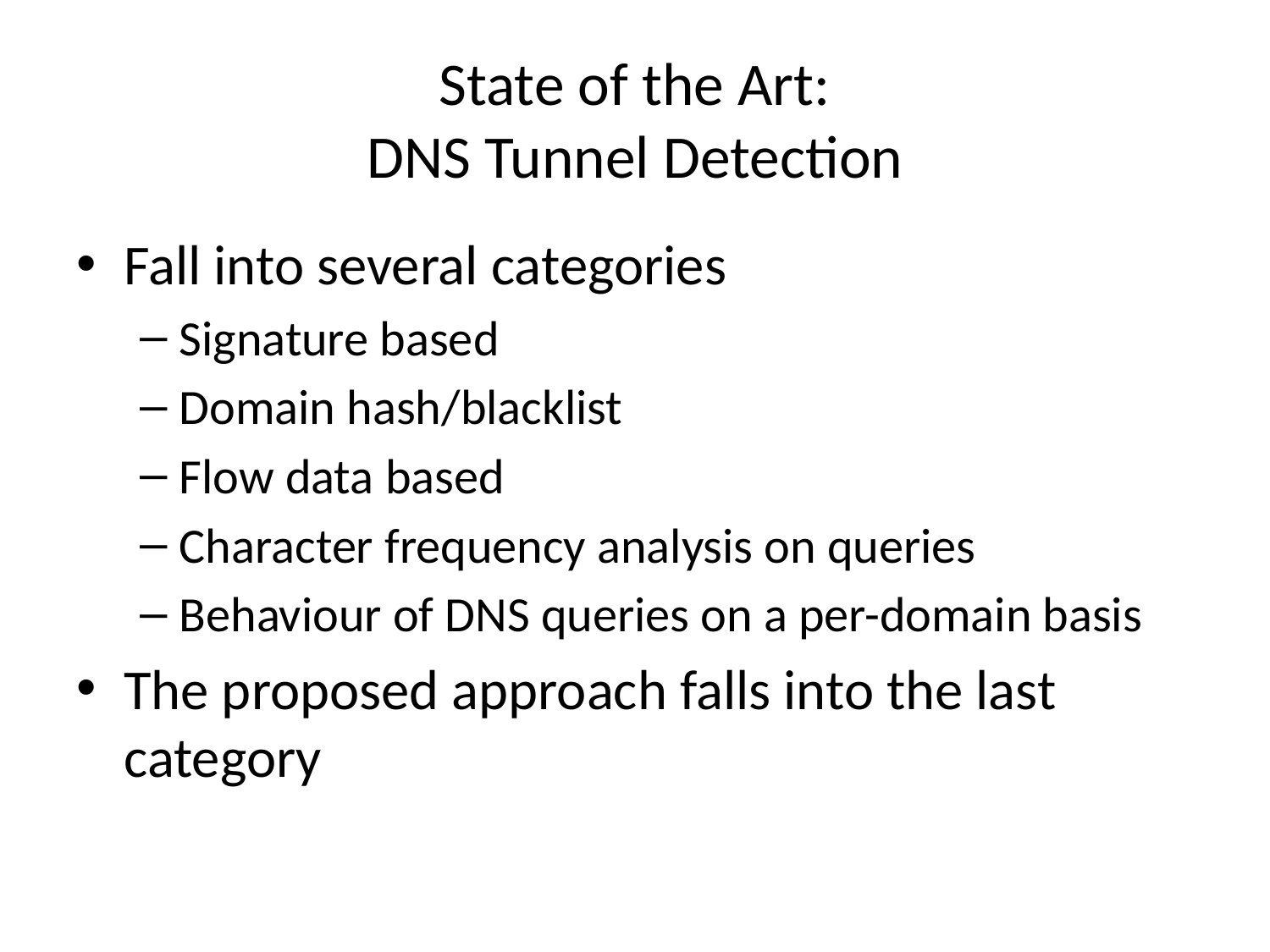

# State of the Art: DNS Tunnel Detection
Fall into several categories
Signature based
Domain hash/blacklist
Flow data based
Character frequency analysis on queries
Behaviour of DNS queries on a per-domain basis
The proposed approach falls into the last category